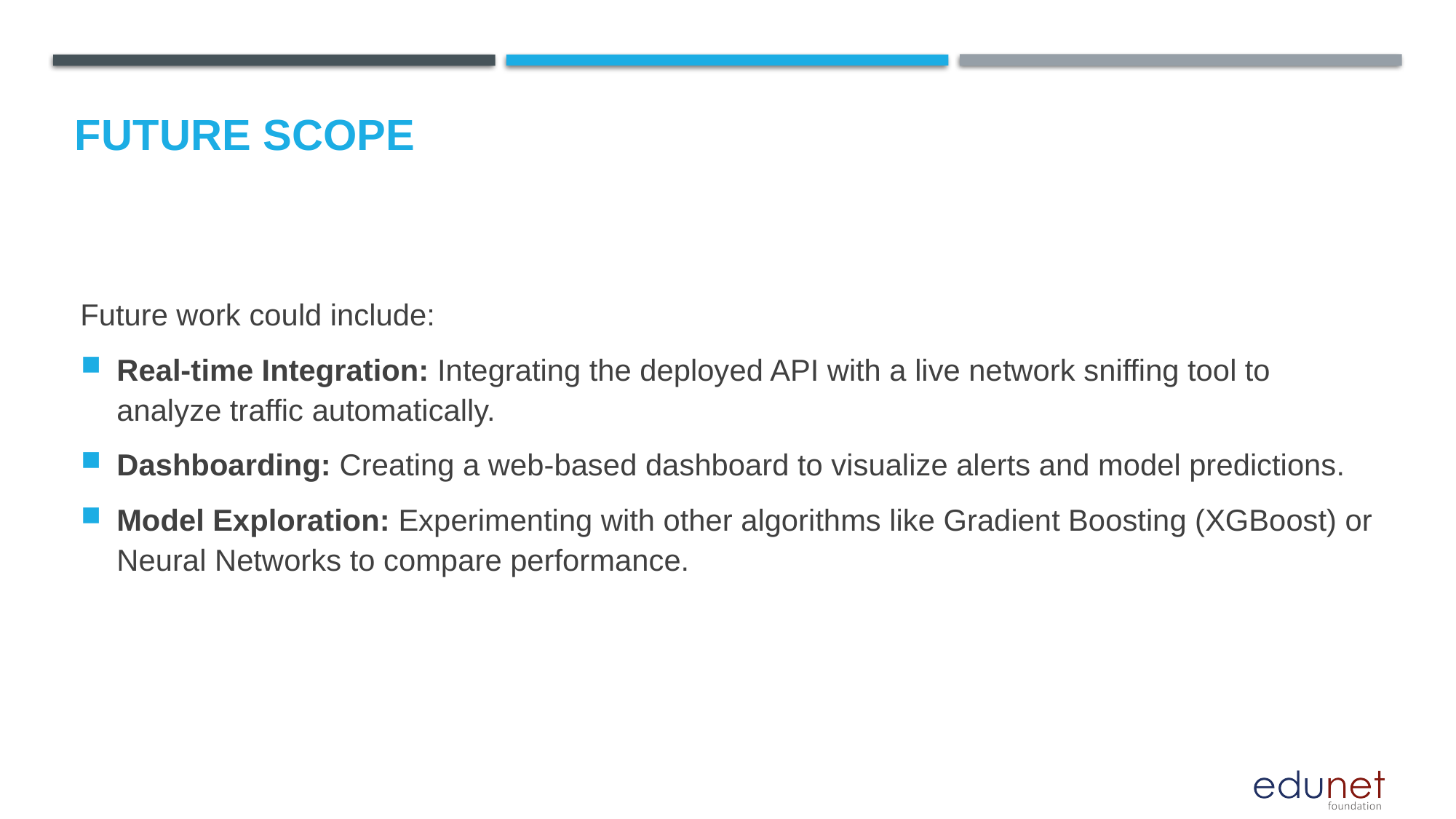

Future scope
Future work could include:
Real-time Integration: Integrating the deployed API with a live network sniffing tool to analyze traffic automatically.
Dashboarding: Creating a web-based dashboard to visualize alerts and model predictions.
Model Exploration: Experimenting with other algorithms like Gradient Boosting (XGBoost) or Neural Networks to compare performance.